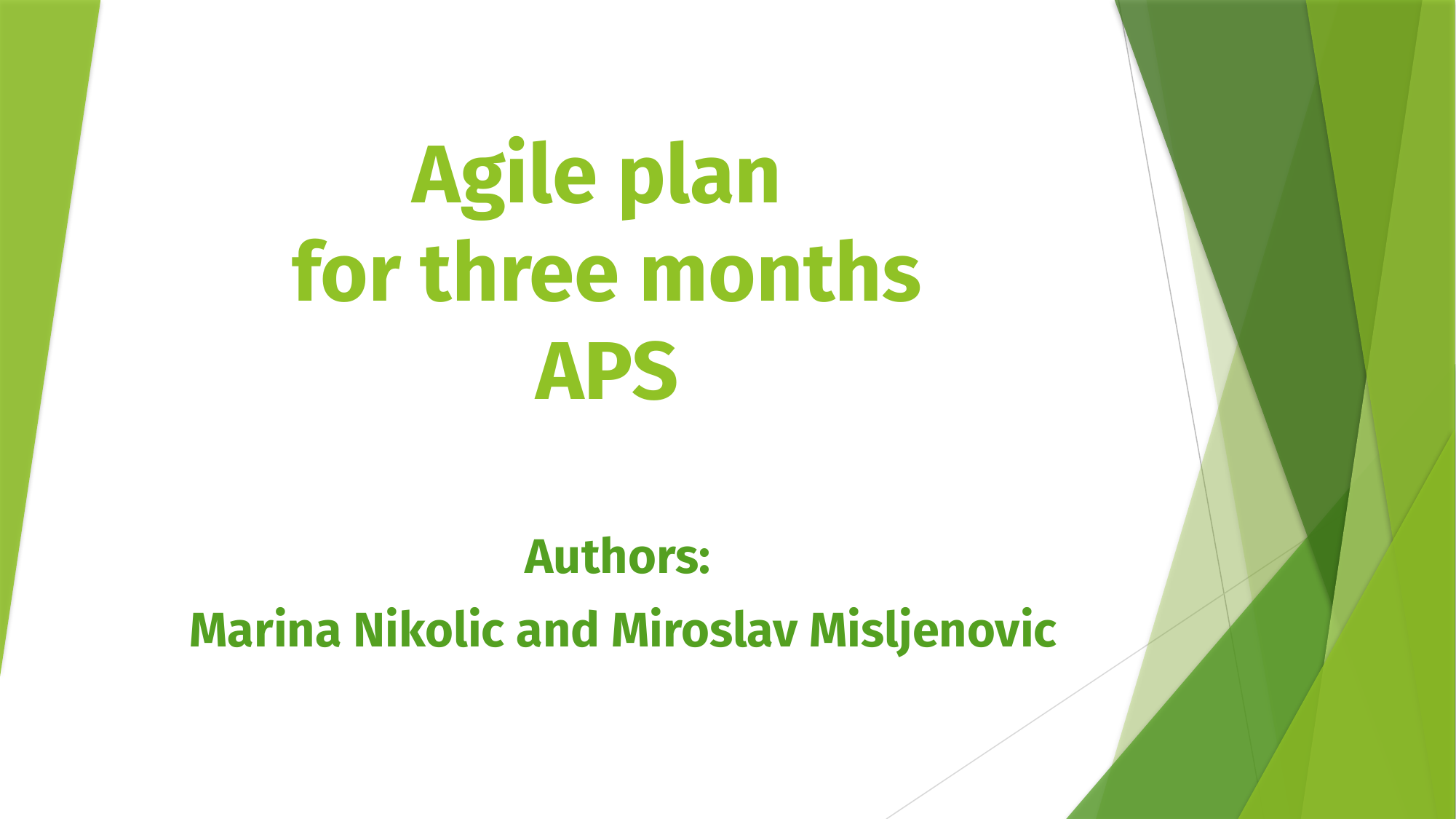

# Agile plan for three months APS
Authors:
Marina Nikolic and Miroslav Misljenovic